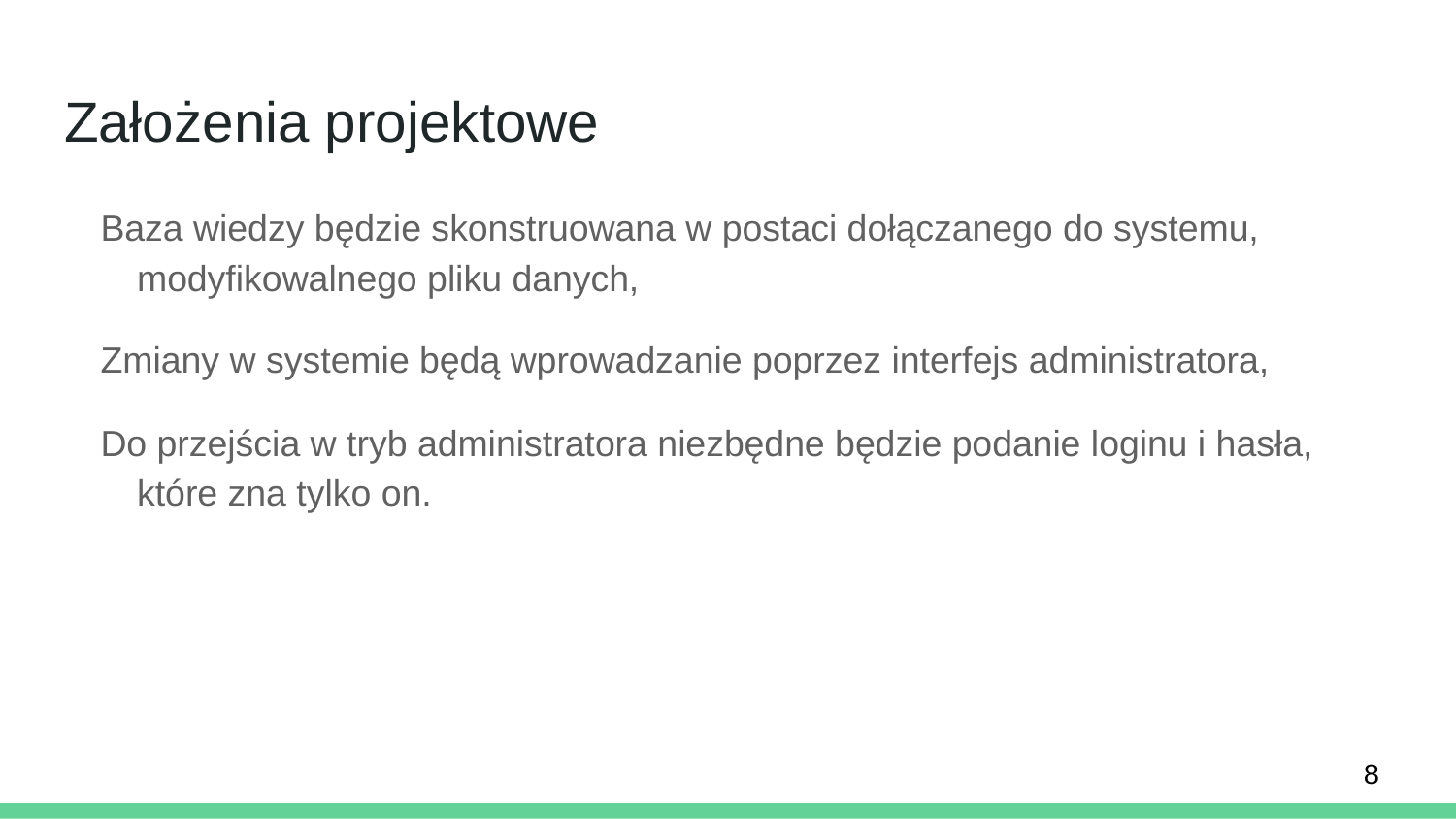

# Założenia projektowe
Baza wiedzy będzie skonstruowana w postaci dołączanego do systemu, modyfikowalnego pliku danych,
Zmiany w systemie będą wprowadzanie poprzez interfejs administratora,
Do przejścia w tryb administratora niezbędne będzie podanie loginu i hasła, które zna tylko on.
8